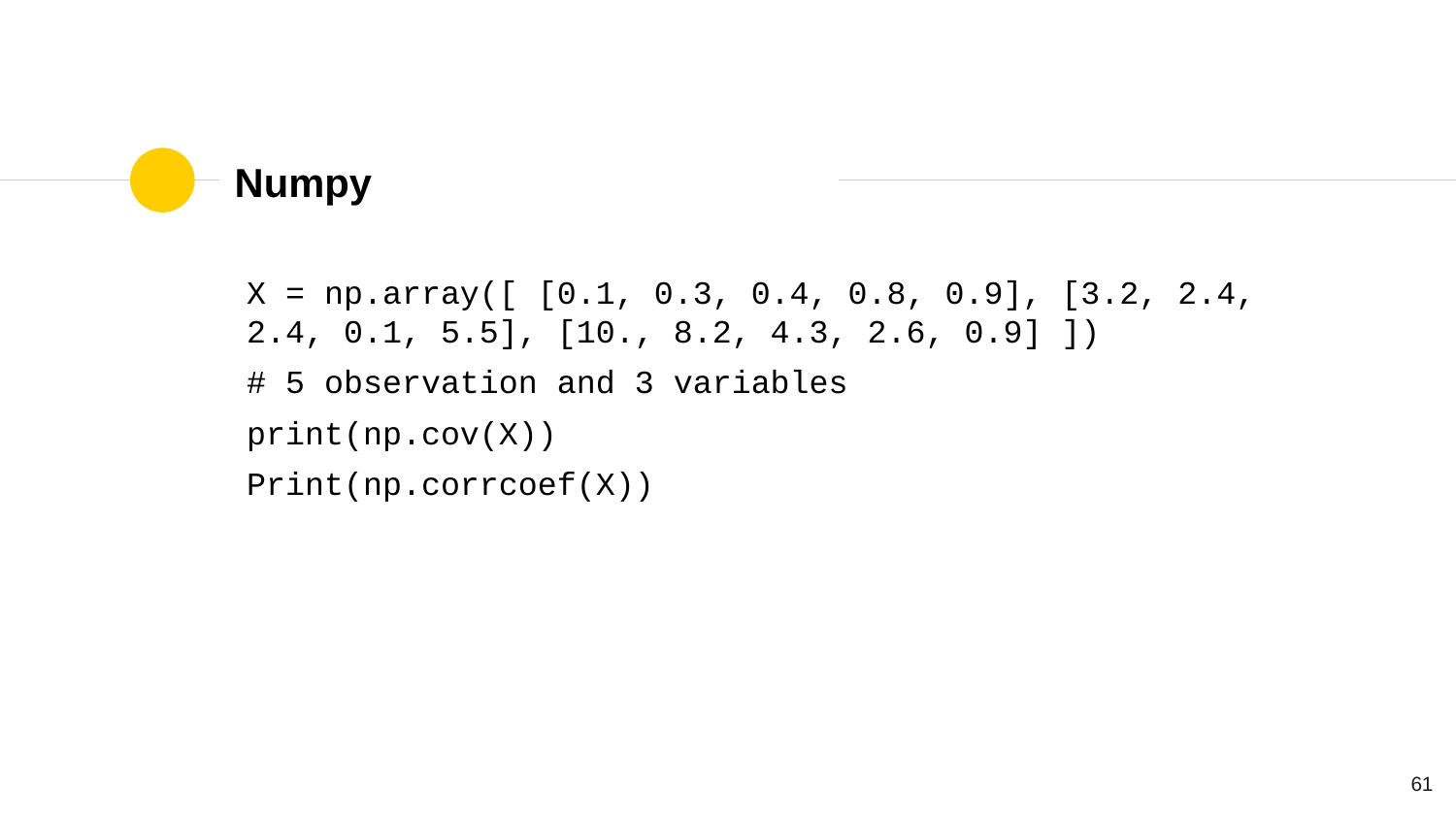

# Numpy
X = np.array([ [0.1, 0.3, 0.4, 0.8, 0.9], [3.2, 2.4, 2.4, 0.1, 5.5], [10., 8.2, 4.3, 2.6, 0.9] ])
# 5 observation and 3 variables
print(np.cov(X))
Print(np.corrcoef(X))
61